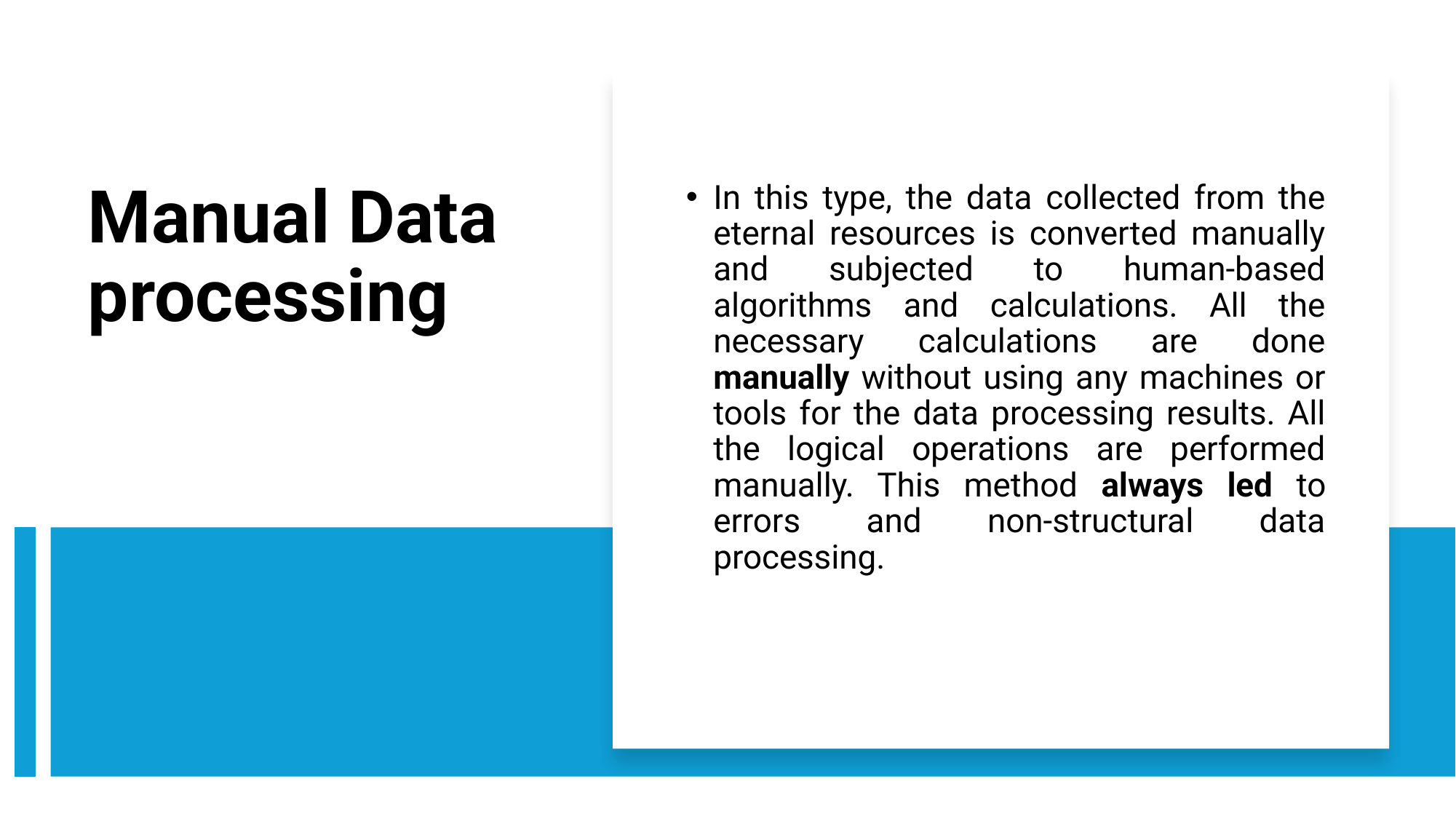

In this type, the data collected from the eternal resources is converted manually and subjected to human-based algorithms and calculations. All the necessary calculations are done manually without using any machines or tools for the data processing results. All the logical operations are performed manually. This method always led to errors and non-structural data processing.
# Manual Data processing